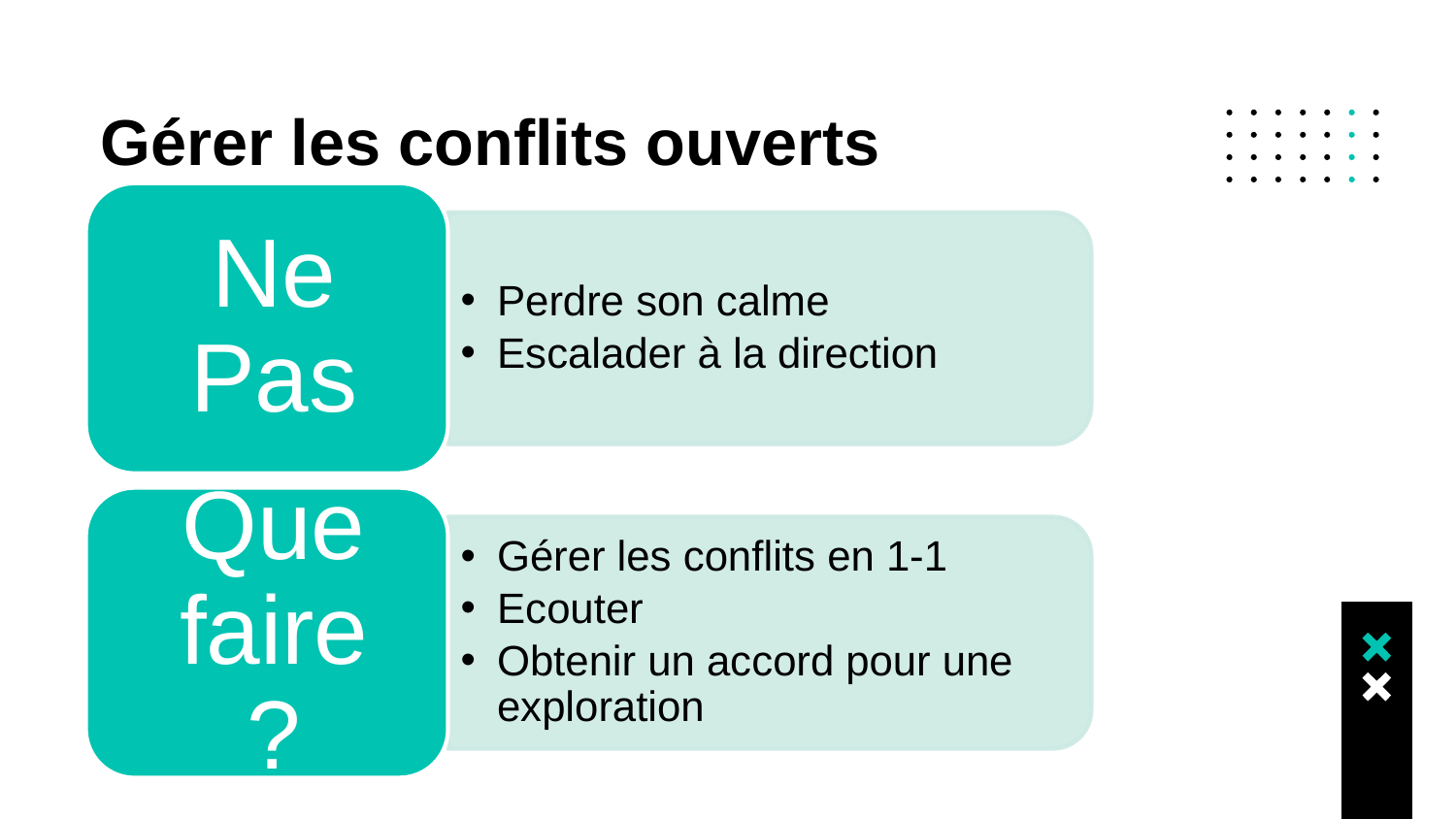

# Gérer les conflits ouverts
Perdre son calme
Escalader à la direction
Ne Pas
Gérer les conflits en 1-1
Ecouter
Obtenir un accord pour une exploration
Que faire ?